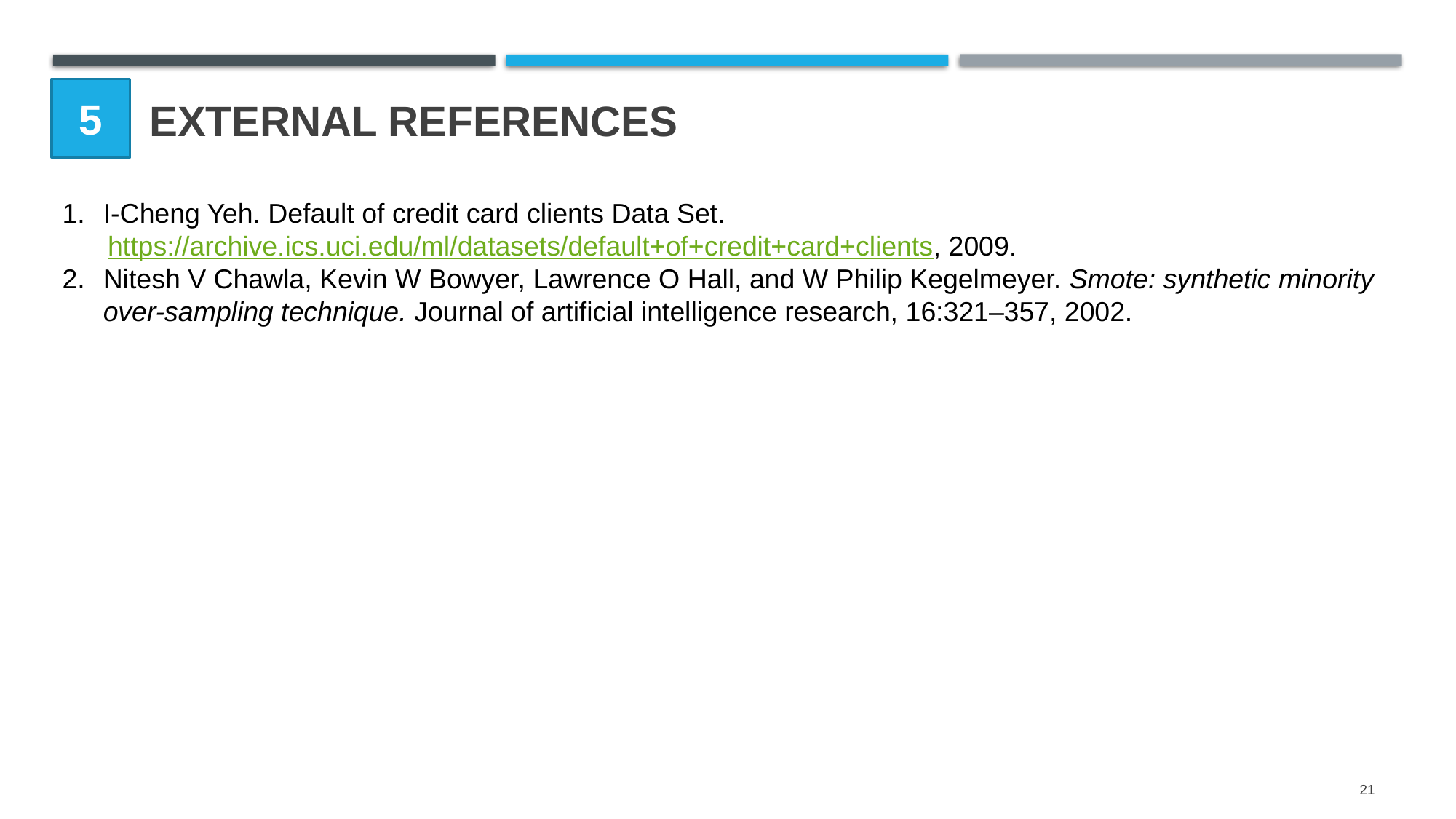

# External references
5
I-Cheng Yeh. Default of credit card clients Data Set.
__  https://archive.ics.uci.edu/ml/datasets/default+of+credit+card+clients, 2009.
Nitesh V Chawla, Kevin W Bowyer, Lawrence O Hall, and W Philip Kegelmeyer. Smote: synthetic minority over-sampling technique. Journal of artificial intelligence research, 16:321–357, 2002.

21